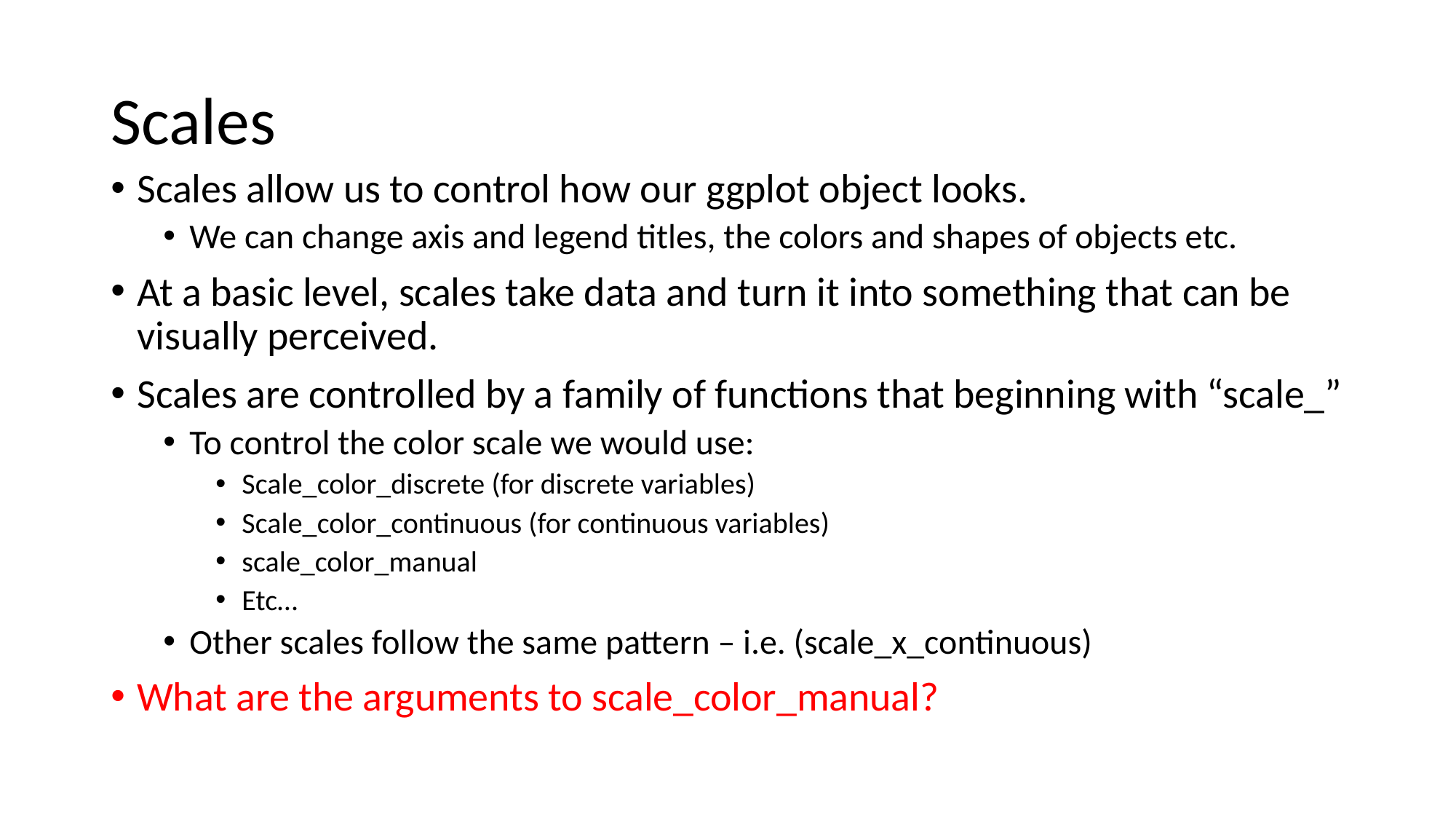

# Scales
Scales allow us to control how our ggplot object looks.
We can change axis and legend titles, the colors and shapes of objects etc.
At a basic level, scales take data and turn it into something that can be visually perceived.
Scales are controlled by a family of functions that beginning with “scale_”
To control the color scale we would use:
Scale_color_discrete (for discrete variables)
Scale_color_continuous (for continuous variables)
scale_color_manual
Etc…
Other scales follow the same pattern – i.e. (scale_x_continuous)
What are the arguments to scale_color_manual?